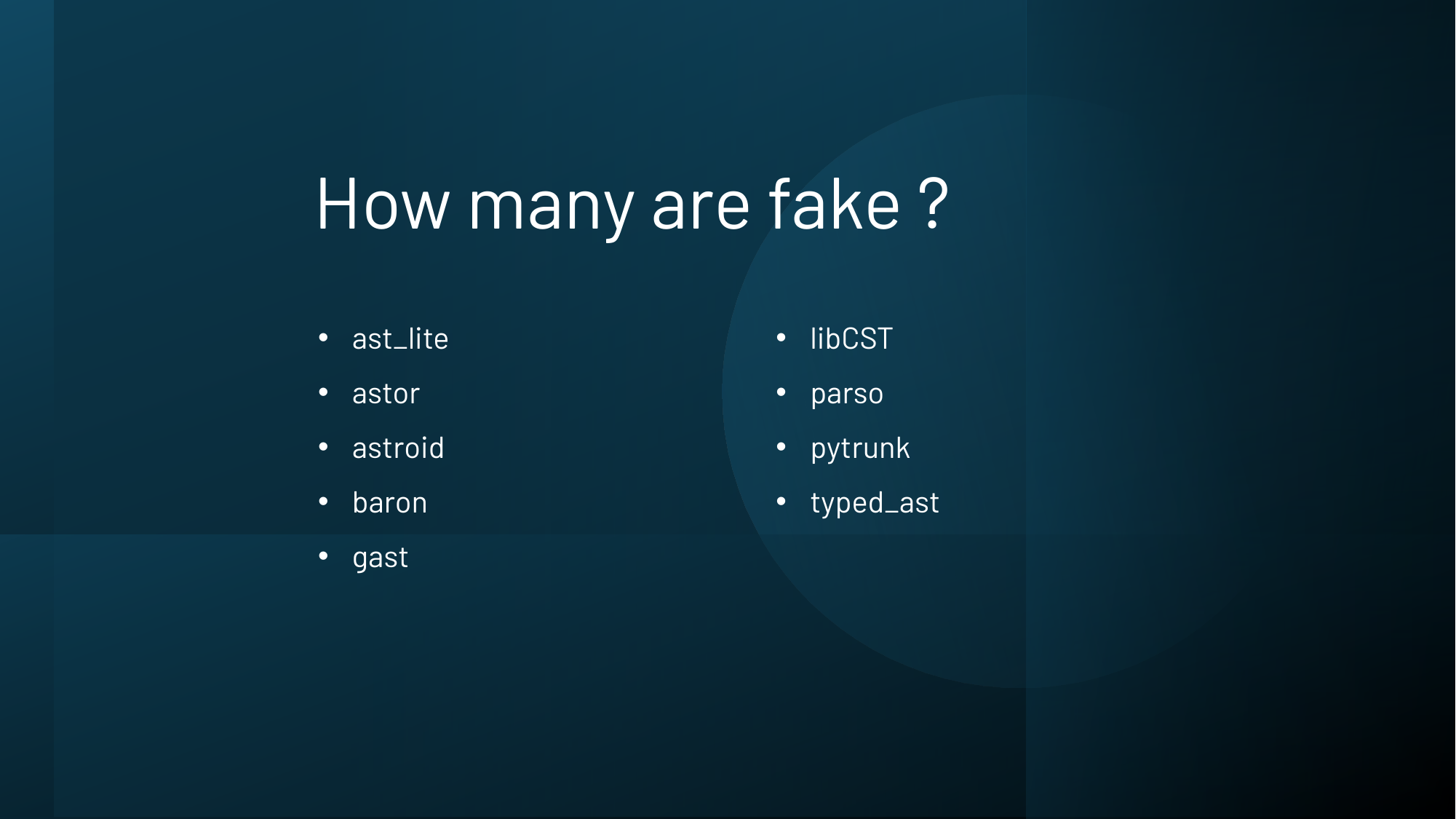

# How many are fake ?

ast_lite
astor
astroid
baron
gast
libCST
parso
pytrunk
typed_ast